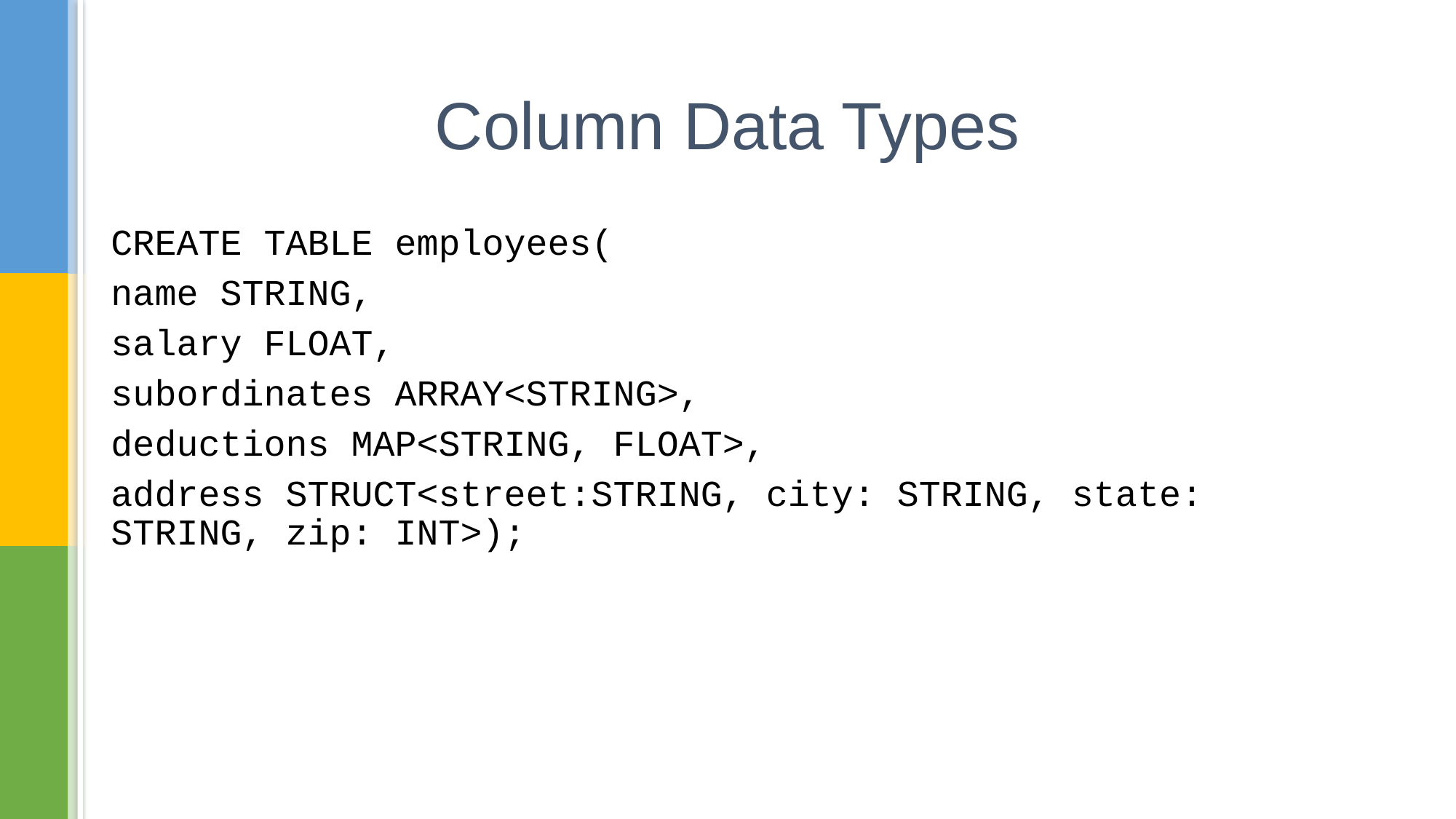

# Column Data Types
CREATE TABLE employees(
name STRING,
salary FLOAT,
subordinates ARRAY<STRING>,
deductions MAP<STRING, FLOAT>,
address STRUCT<street:STRING, city: STRING, state: STRING, zip: INT>);